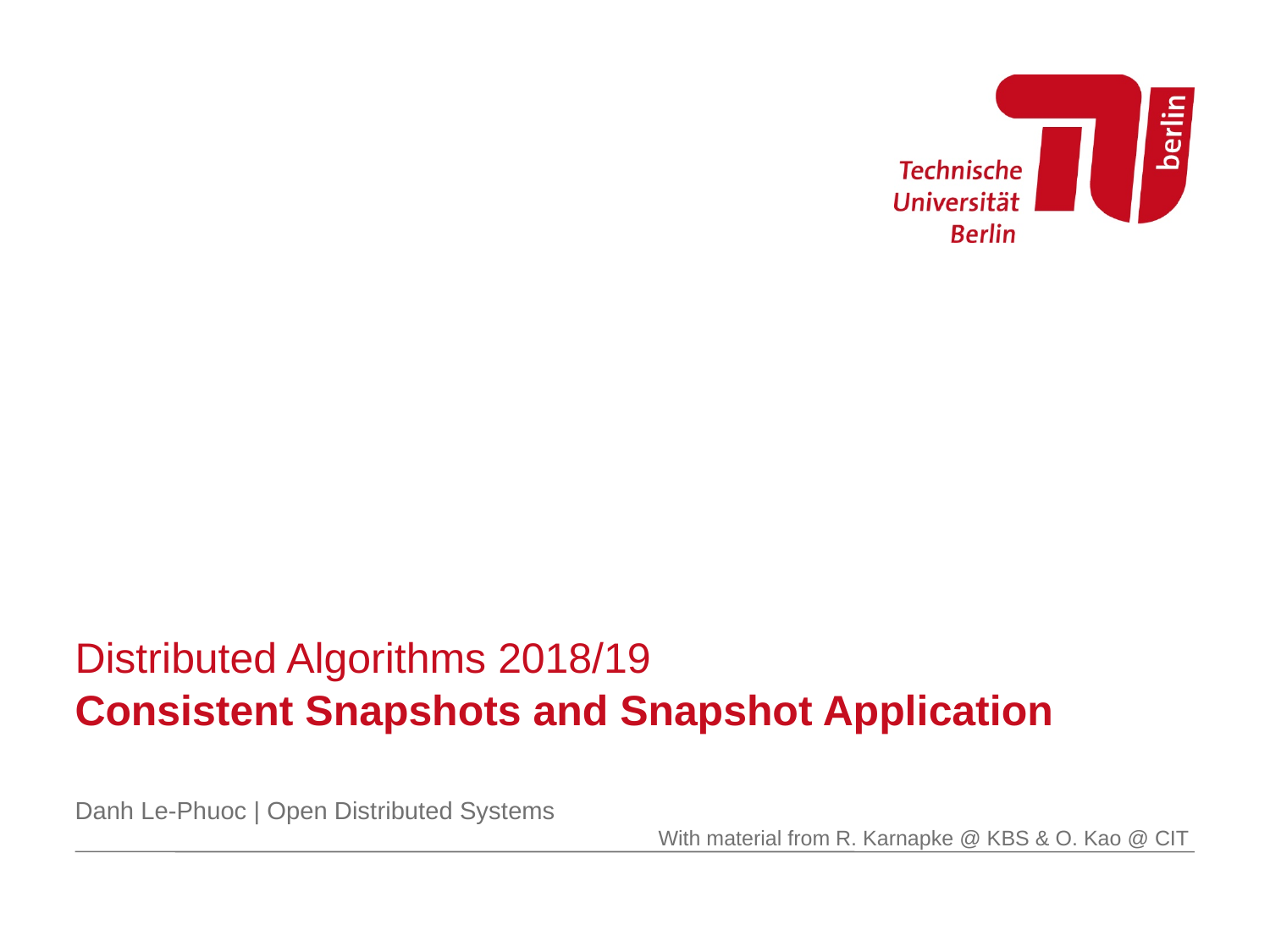

# Distributed Algorithms 2018/19 Consistent Snapshots and Snapshot Application
Danh Le-Phuoc | Open Distributed Systems
With material from R. Karnapke @ KBS & O. Kao @ CIT